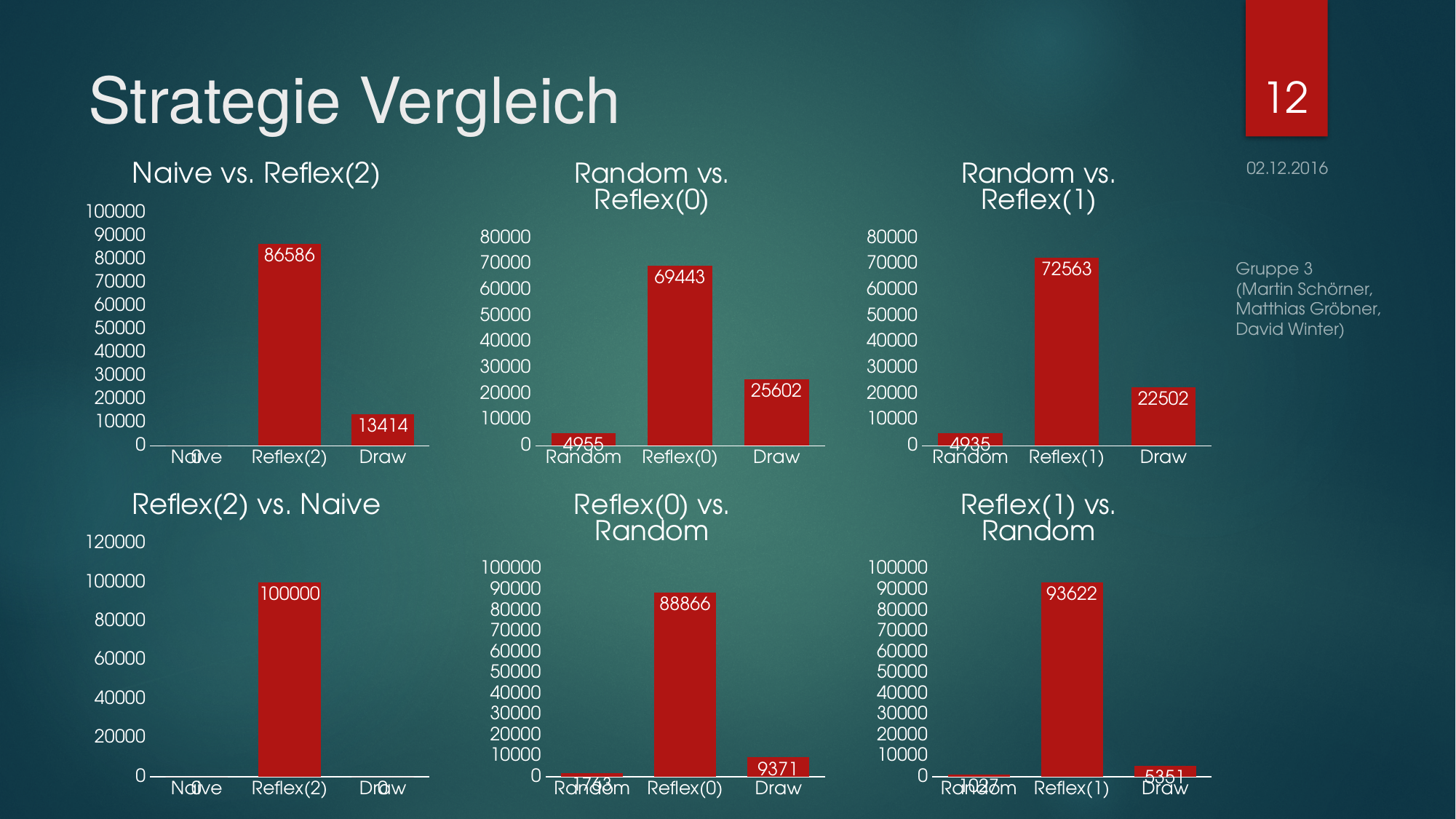

12
# Strategie Vergleich

### Chart: Naive vs. Reflex(2)

| Category | Spalte2 |
|---|---|
| Naive | 0.0 |
| Reflex(2) | 86586.0 |
| Draw | 13414.0 |

### Chart: Random vs. Reflex(0)

| Category | Spalte2 |
|---|---|
| Random | 4955.0 |
| Reflex(0) | 69443.0 |
| Draw | 25602.0 |

### Chart: Random vs. Reflex(1)

| Category | Naive vs. Random |
|---|---|
| Random | 4935.0 |
| Reflex(1) | 72563.0 |
| Draw | 22502.0 |
02.12.2016
Gruppe 3
(Martin Schörner,
Matthias Gröbner,
David Winter)

### Chart: Reflex(2) vs. Naive

| Category | Spalte2 |
|---|---|
| Naive | 0.0 |
| Reflex(2) | 100000.0 |
| Draw | 0.0 |

### Chart: Reflex(0) vs. Random

| Category | Reflex(0) vs. Random |
|---|---|
| Random | 1763.0 |
| Reflex(0) | 88866.0 |
| Draw | 9371.0 |

### Chart: Reflex(1) vs. Random

| Category | Spalte2 |
|---|---|
| Random | 1027.0 |
| Reflex(1) | 93622.0 |
| Draw | 5351.0 |